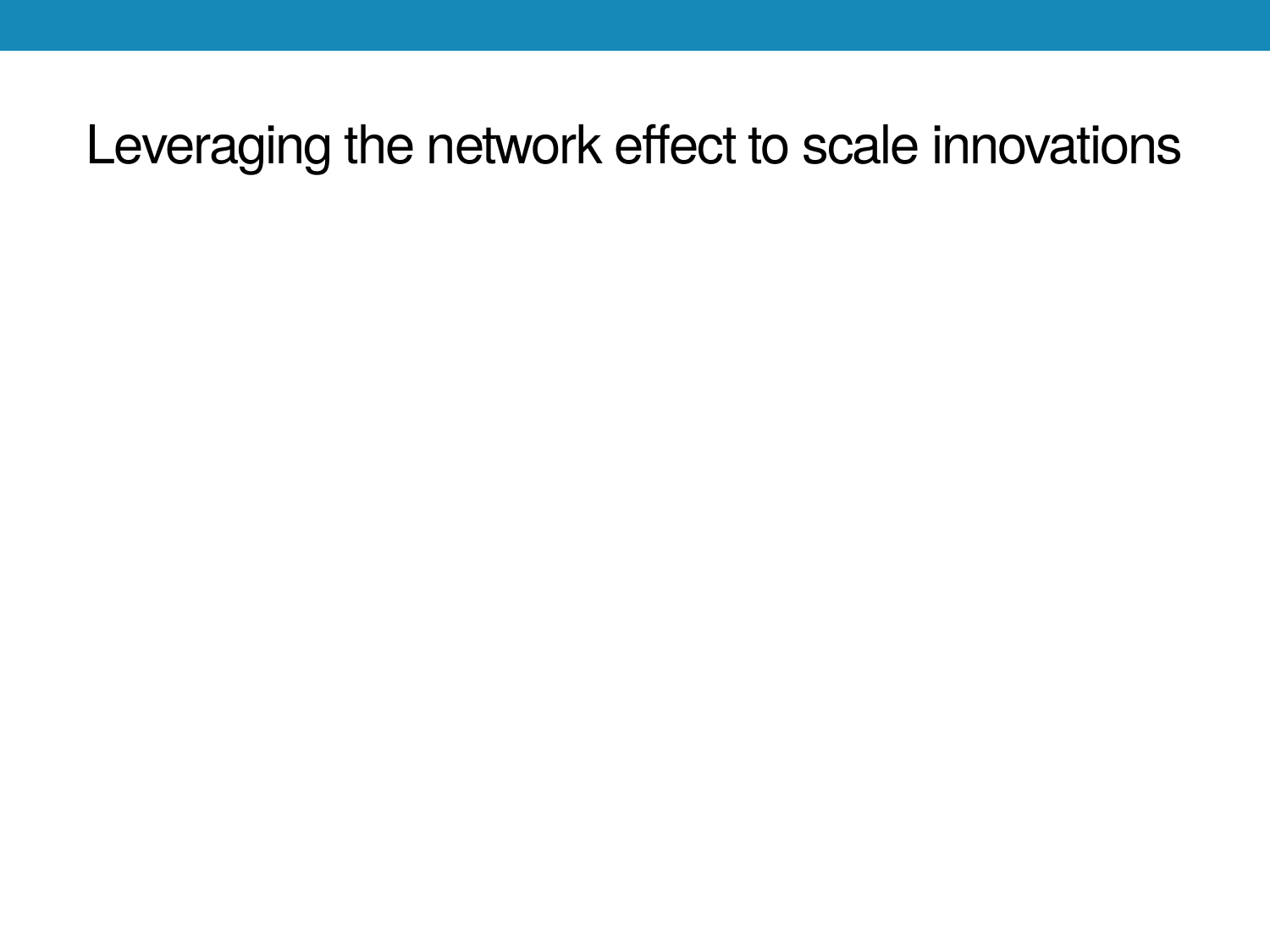

# Leveraging the network effect to scale innovations